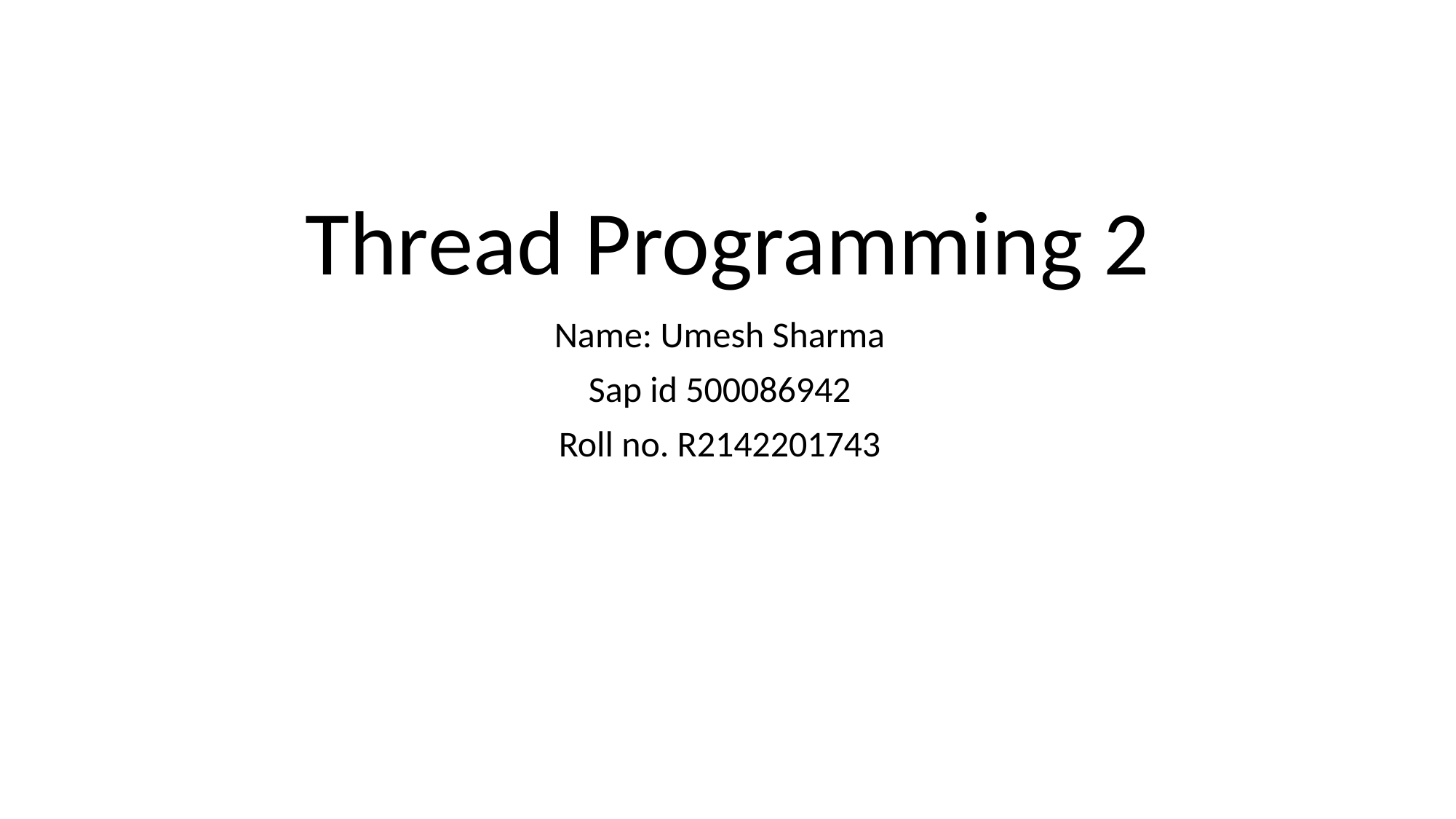

# Thread Programming 2
Name: Umesh Sharma
Sap id 500086942
Roll no. R2142201743